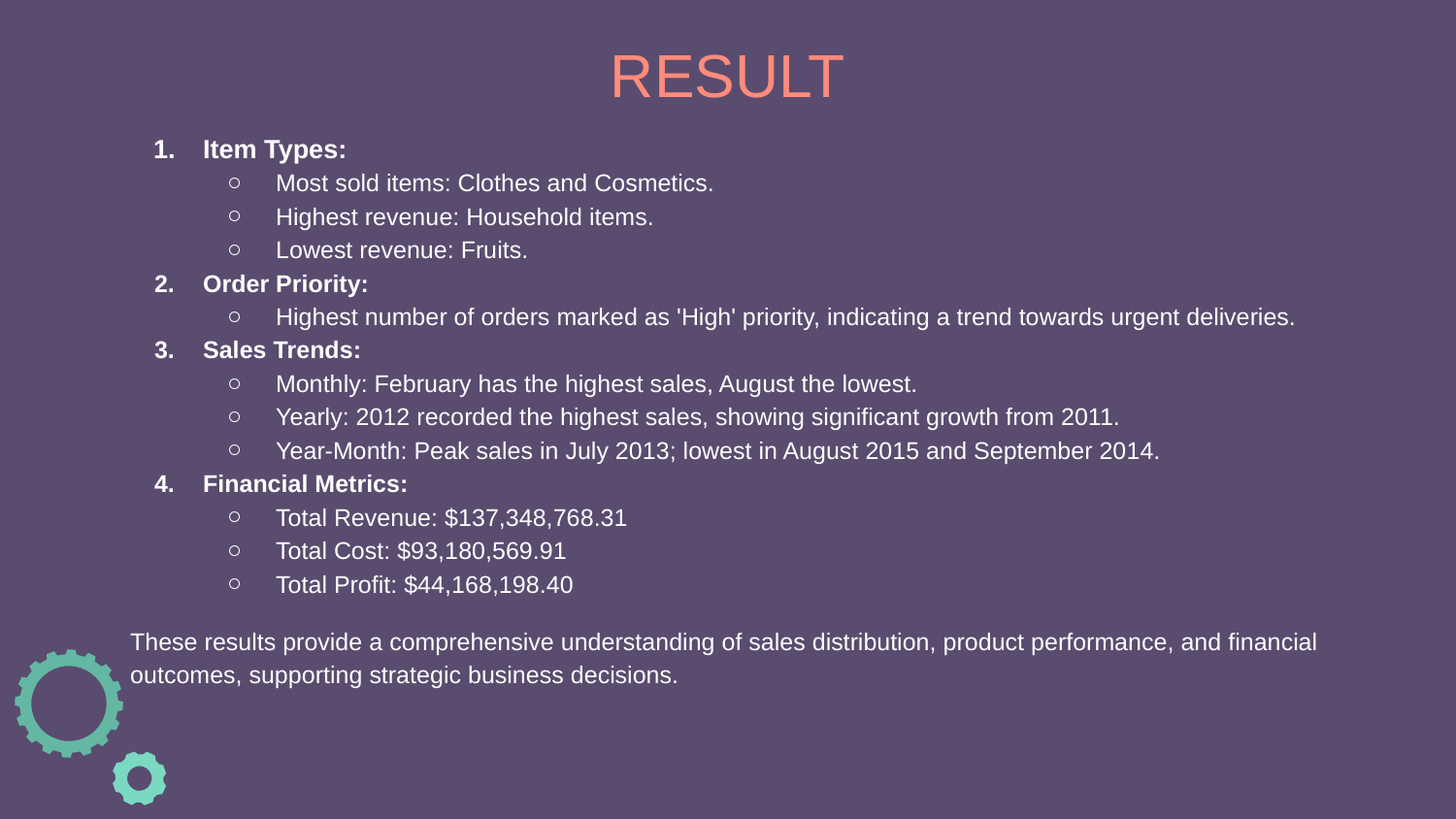

# RESULT
Item Types:
Most sold items: Clothes and Cosmetics.
Highest revenue: Household items.
Lowest revenue: Fruits.
Order Priority:
Highest number of orders marked as 'High' priority, indicating a trend towards urgent deliveries.
Sales Trends:
Monthly: February has the highest sales, August the lowest.
Yearly: 2012 recorded the highest sales, showing significant growth from 2011.
Year-Month: Peak sales in July 2013; lowest in August 2015 and September 2014.
Financial Metrics:
Total Revenue: $137,348,768.31
Total Cost: $93,180,569.91
Total Profit: $44,168,198.40
These results provide a comprehensive understanding of sales distribution, product performance, and financial outcomes, supporting strategic business decisions.